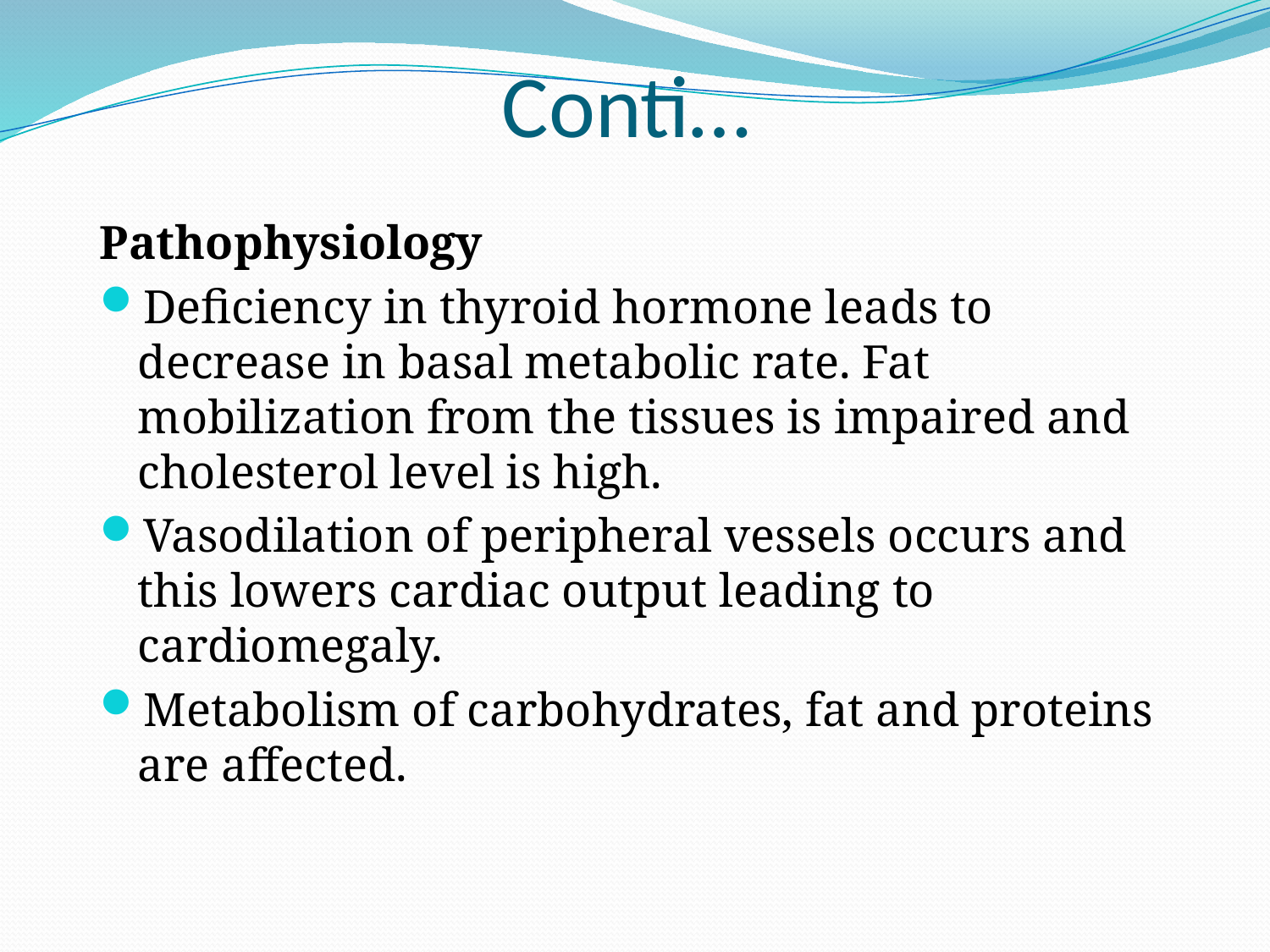

# Conti…
Pathophysiology
Deficiency in thyroid hormone leads to decrease in basal metabolic rate. Fat mobilization from the tissues is impaired and cholesterol level is high.
Vasodilation of peripheral vessels occurs and this lowers cardiac output leading to cardiomegaly.
Metabolism of carbohydrates, fat and proteins are affected.